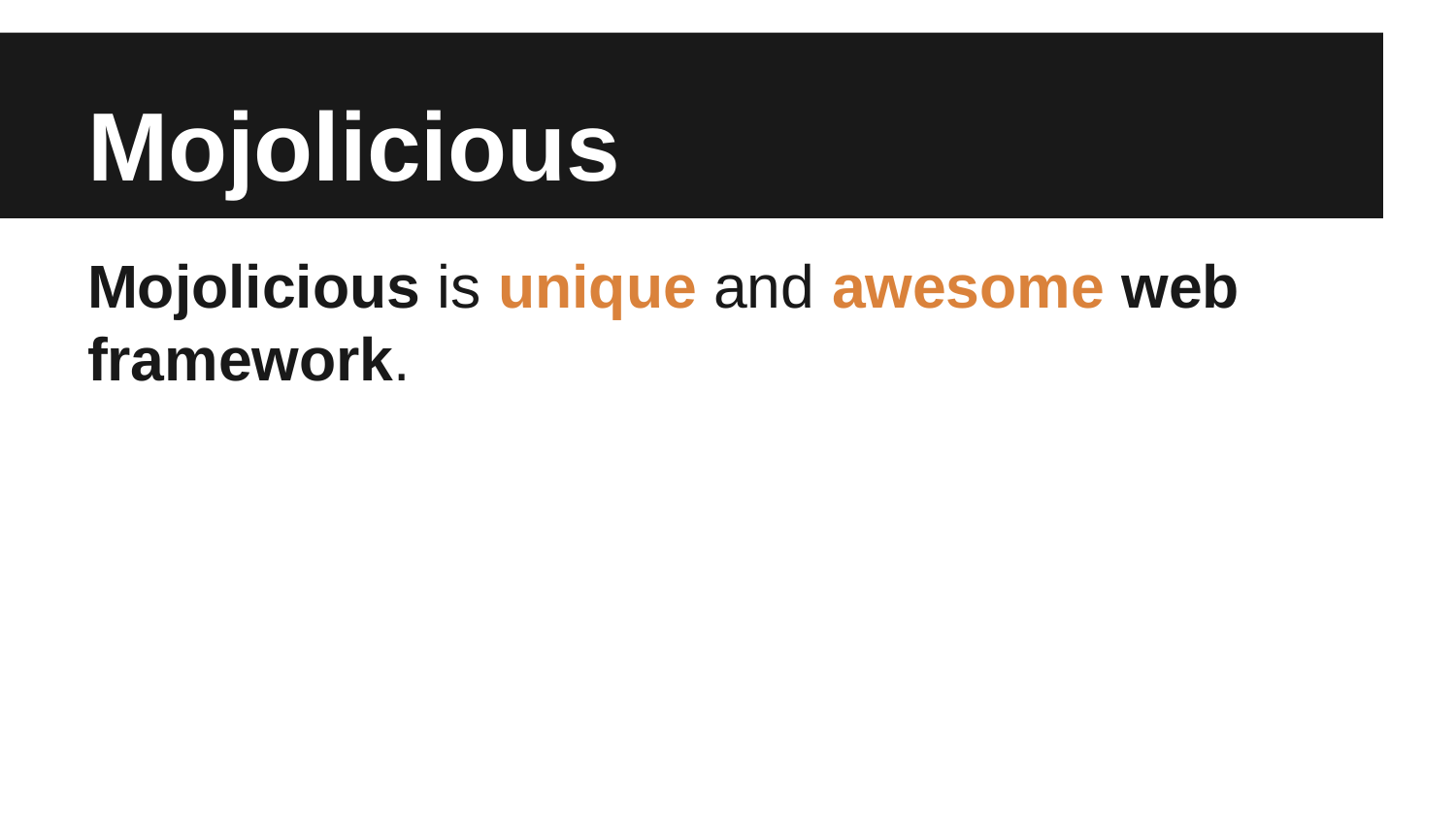

# Mojolicious
Mojolicious is unique and awesome web framework.